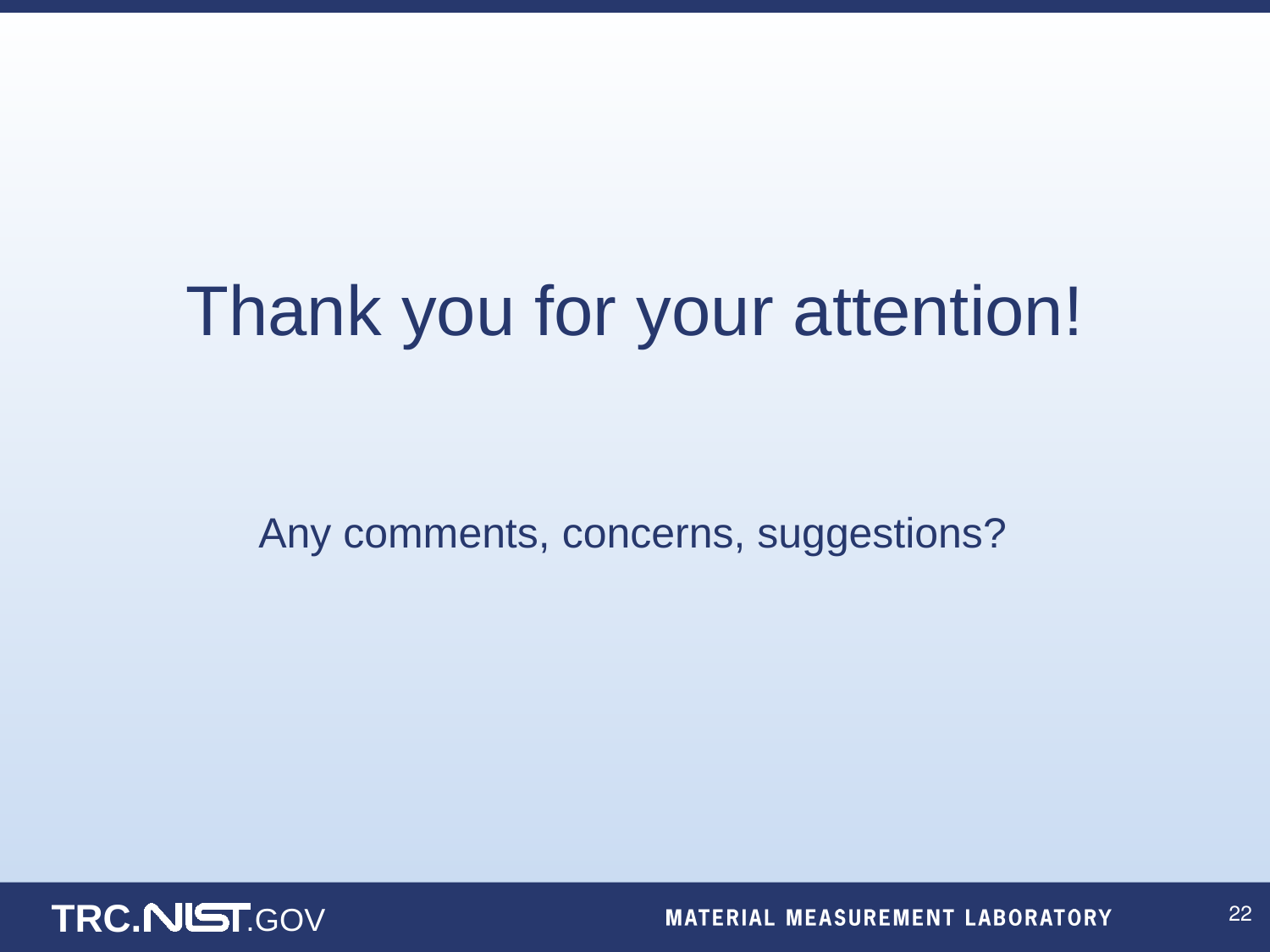

# Thank you for your attention!
Any comments, concerns, suggestions?